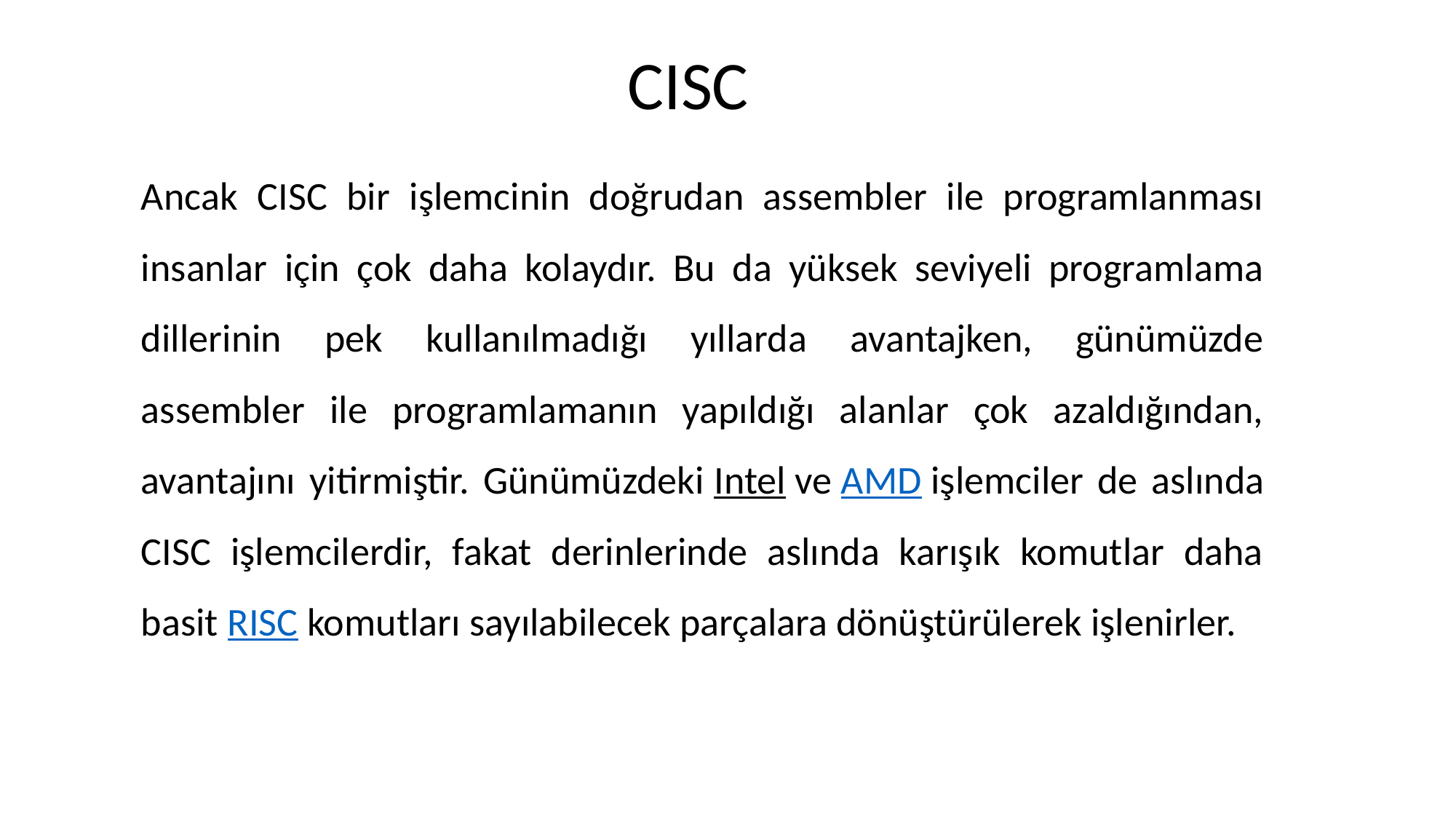

# CISC
Ancak CISC bir işlemcinin doğrudan assembler ile programlanması insanlar için çok daha kolaydır. Bu da yüksek seviyeli programlama dillerinin pek kullanılmadığı yıllarda avantajken, günümüzde assembler ile programlamanın yapıldığı alanlar çok azaldığından, avantajını yitirmiştir. Günümüzdeki Intel ve AMD işlemciler de aslında CISC işlemcilerdir, fakat derinlerinde aslında karışık komutlar daha basit RISC komutları sayılabilecek parçalara dönüştürülerek işlenirler.